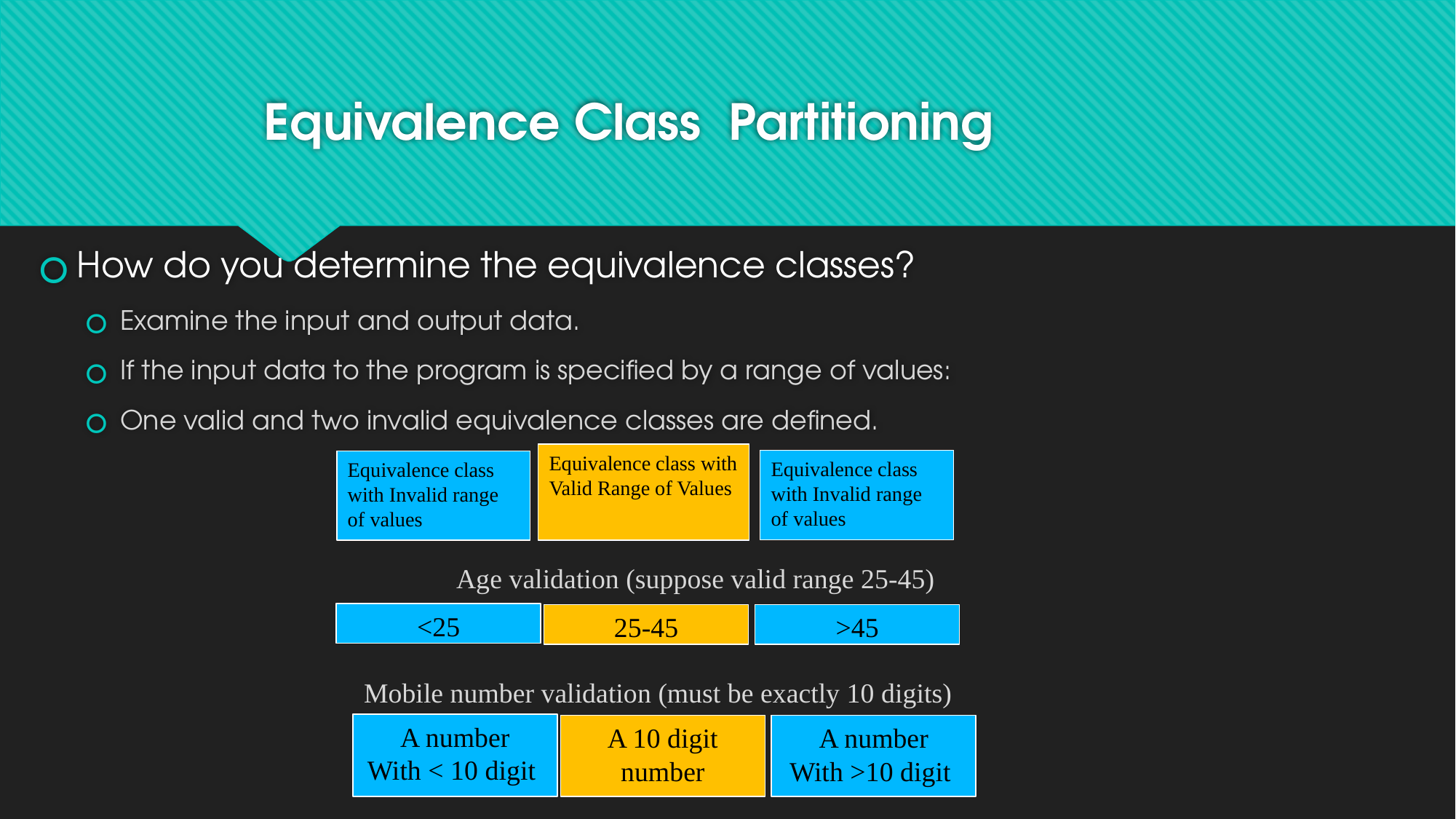

# Equivalence Class  Partitioning
How do you determine the equivalence classes?
Examine the input and output data.
If the input data to the program is specified by a range of values:
One valid and two invalid equivalence classes are defined.

Equivalence class with Valid Range of Values
Equivalence class with Invalid range of values
Equivalence class with Invalid range of values
Age validation (suppose valid range 25-45)
<25
25-45
>45
Mobile number validation (must be exactly 10 digits)
A number
With < 10 digit
A 10 digit number
A number
With >10 digit